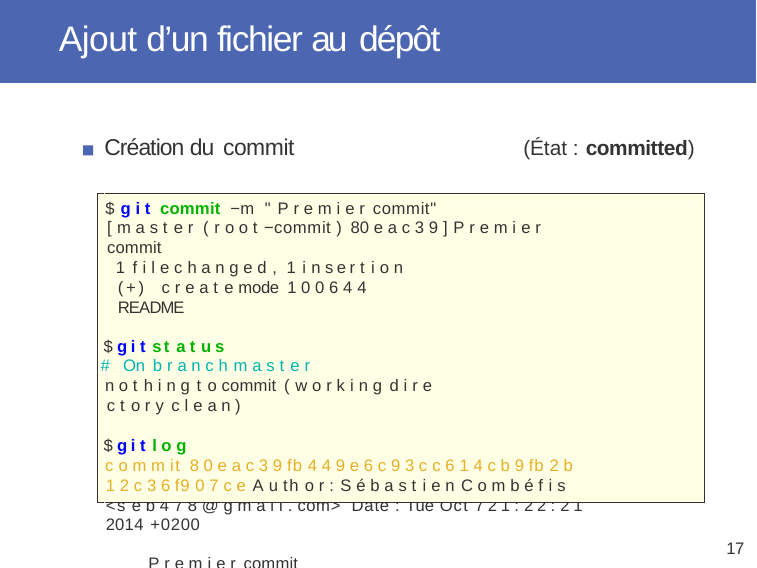

# Ajout d’un fichier au dépôt
Création du commit
(État : committed)

$ g i t commit −m " P r e m i e r commit"
[ m a s t e r ( r o o t −commit ) 80 e a c 3 9 ] P r e m i e r commit
1 f i l e c h a n g e d , 1 i n s e r t i o n (+)  c r e a t e mode 1 0 0 6 4 4 README
$ g i t s t a t u s
# On b r a n c h m a s t e r
n o t h i n g t o commit ( w o r k i n g d i r e c t o r y c l e a n )
$ g i t l o g
c o m m it 8 0 e a c 3 9 fb 4 4 9 e 6 c 9 3 c c 6 1 4 c b 9 fb 2 b 1 2 c 3 6 f9 0 7 c e  A u th o r : S é b a s t i e n C o m b é f i s <s e b 4 7 8 @ g m a i l . com>  Date :	Tue Oct 7 2 1 : 2 2 : 2 1 2014 +0200
P r e m i e r commit

17